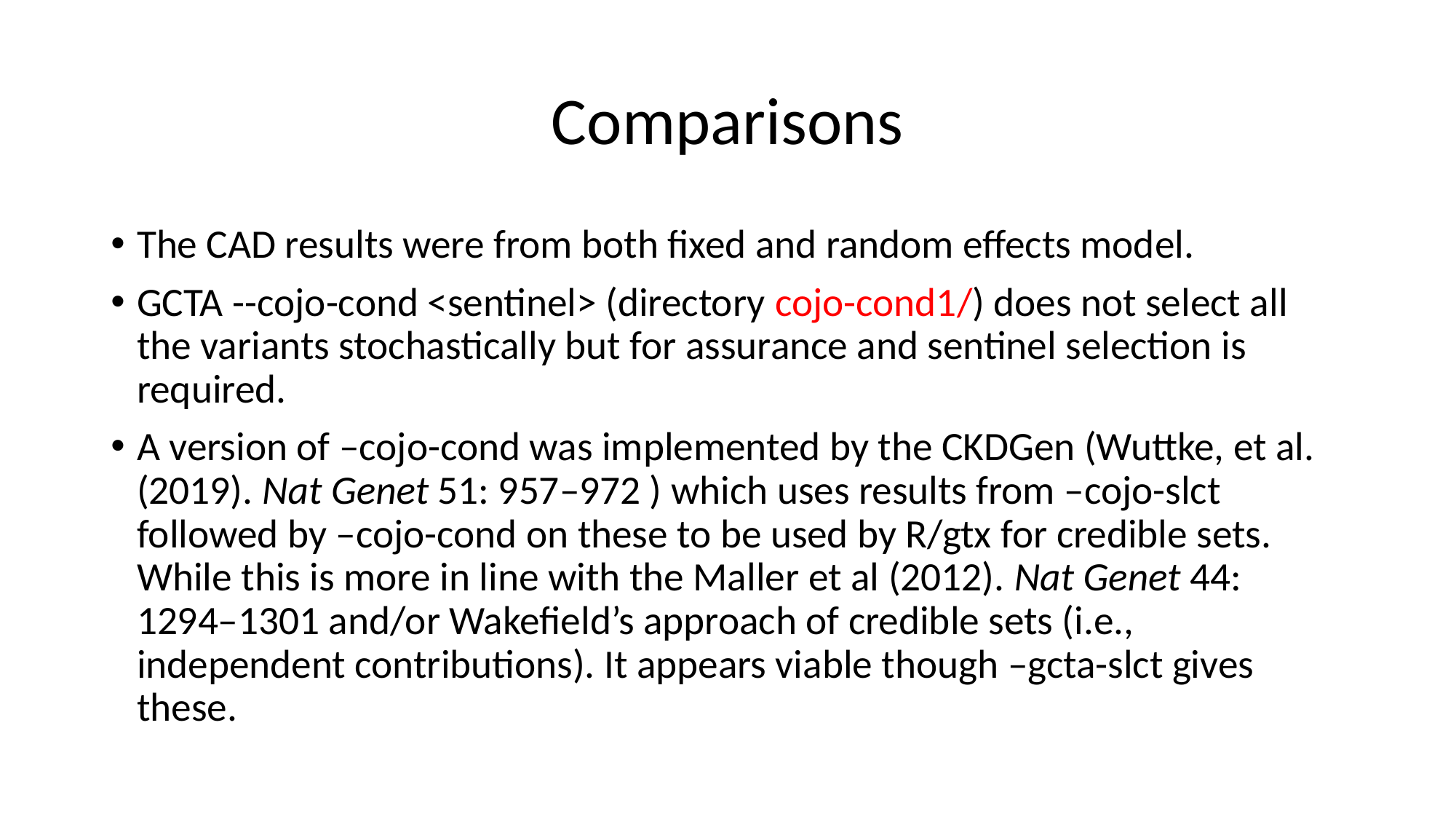

# Comparisons
The CAD results were from both fixed and random effects model.
GCTA --cojo-cond <sentinel> (directory cojo-cond1/) does not select all the variants stochastically but for assurance and sentinel selection is required.
A version of –cojo-cond was implemented by the CKDGen (Wuttke, et al. (2019). Nat Genet 51: 957–972 ) which uses results from –cojo-slct followed by –cojo-cond on these to be used by R/gtx for credible sets. While this is more in line with the Maller et al (2012). Nat Genet 44: 1294–1301 and/or Wakefield’s approach of credible sets (i.e., independent contributions). It appears viable though –gcta-slct gives these.